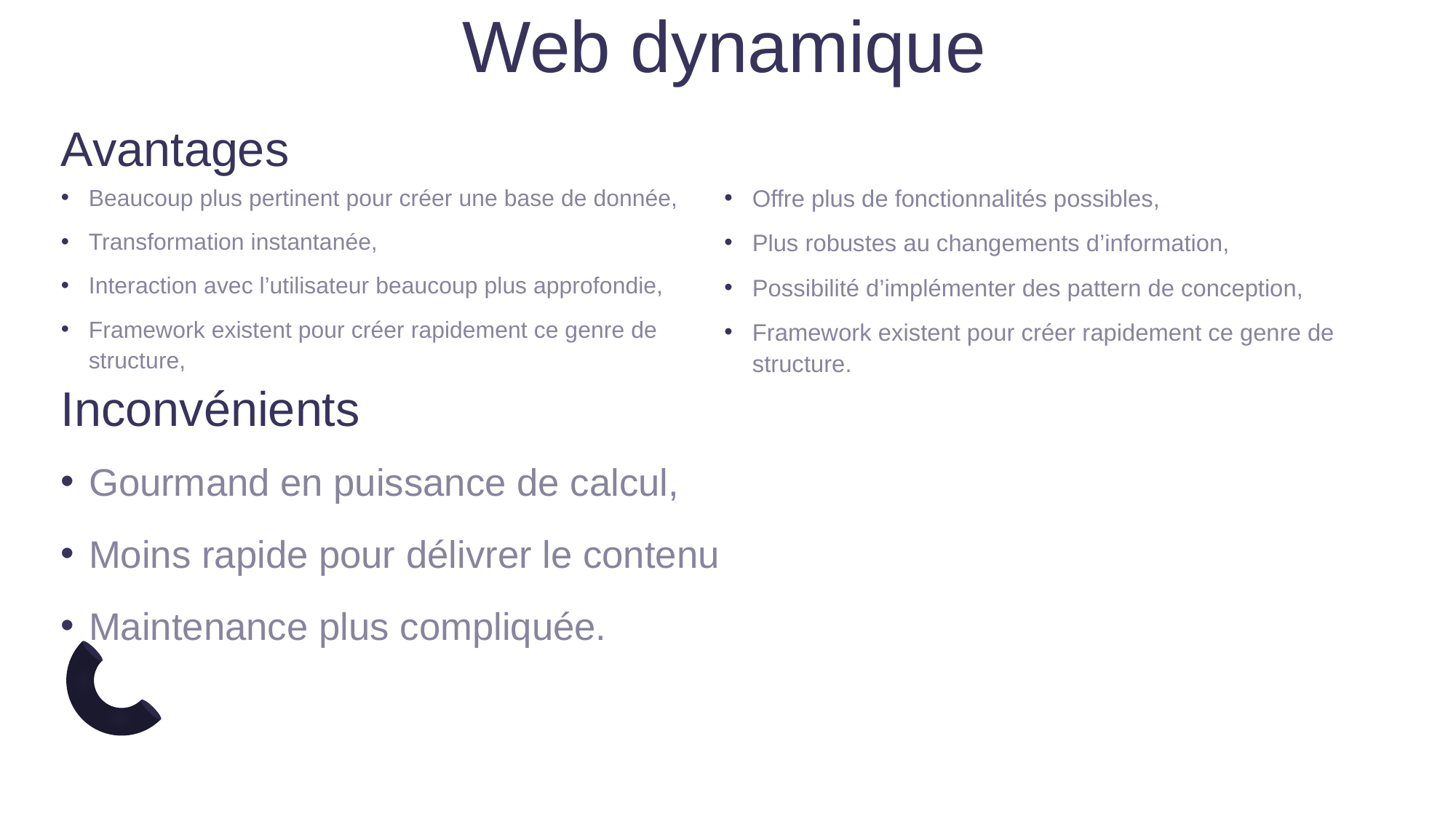

# Web dynamique
Avantages
Offre plus de fonctionnalités possibles,
Plus robustes au changements d’information,
Possibilité d’implémenter des pattern de conception,
Framework existent pour créer rapidement ce genre de structure.
Beaucoup plus pertinent pour créer une base de donnée,
Transformation instantanée,
Interaction avec l’utilisateur beaucoup plus approfondie,
Framework existent pour créer rapidement ce genre de structure,

Inconvénients
Gourmand en puissance de calcul,
Moins rapide pour délivrer le contenu
Maintenance plus compliquée.